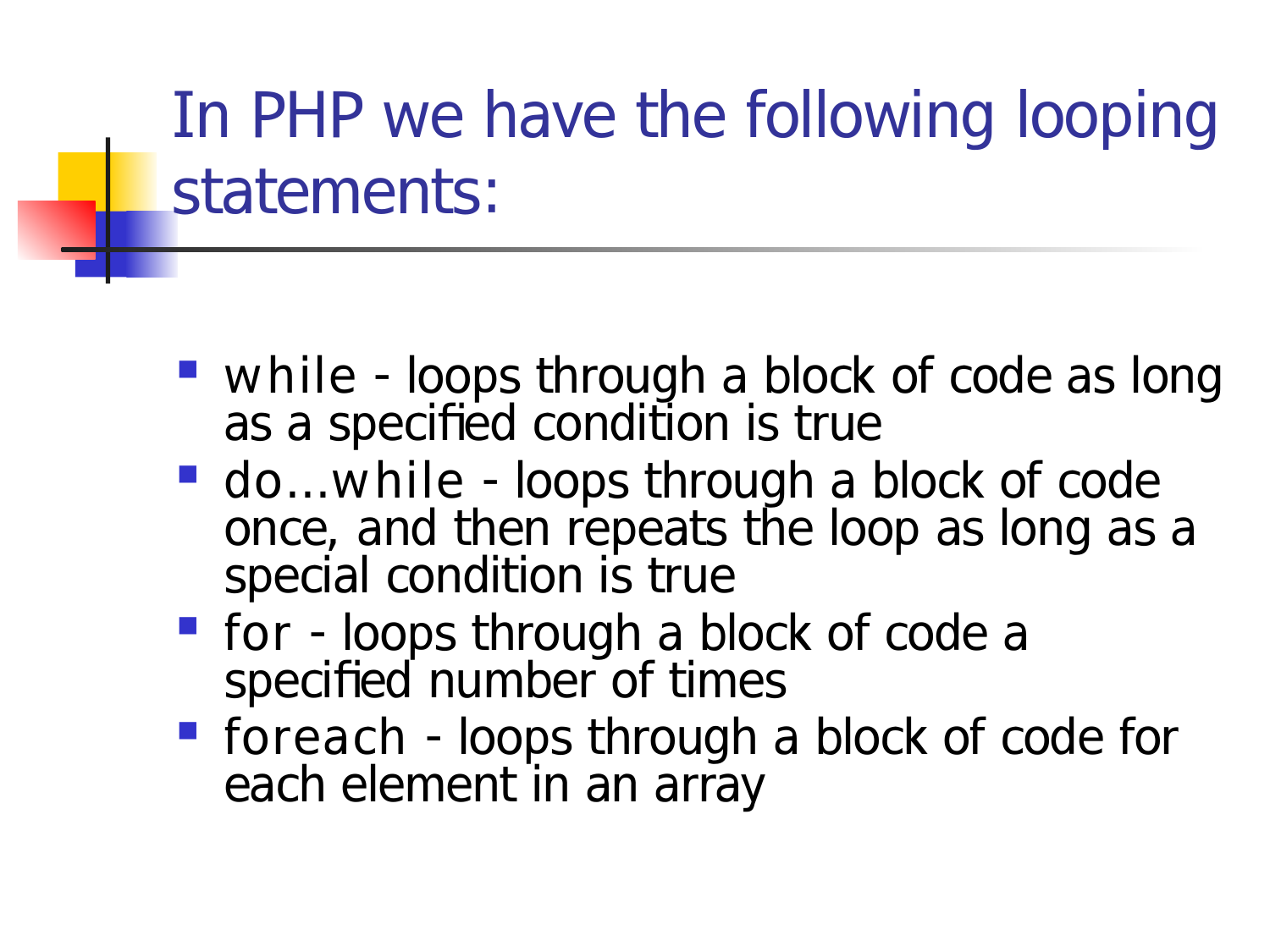

# In PHP we have the following looping statements:

while - loops through a block of code as long as a specified condition is true
do...while - loops through a block of code once, and then repeats the loop as long as a special condition is true
for - loops through a block of code a specified number of times
foreach - loops through a block of code for each element in an array